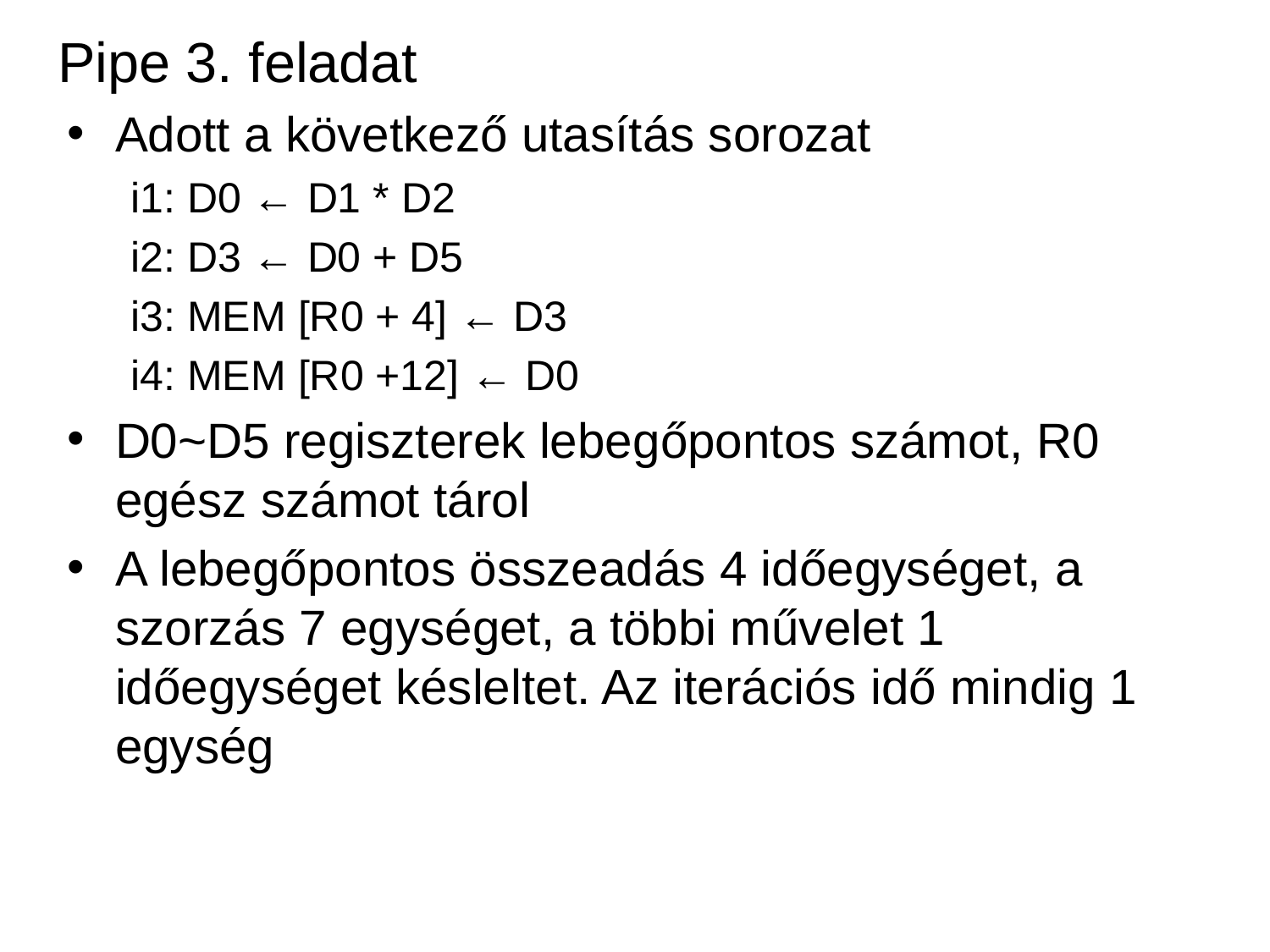

Pipe 3. feladat
Adott a következő utasítás sorozat
i1: D0 ← D1 * D2
i2: D3 ← D0 + D5
i3: MEM [R0 + 4] ← D3
i4: MEM [R0 +12] ← D0
D0~D5 regiszterek lebegőpontos számot, R0 egész számot tárol
A lebegőpontos összeadás 4 időegységet, a szorzás 7 egységet, a többi művelet 1 időegységet késleltet. Az iterációs idő mindig 1 egység